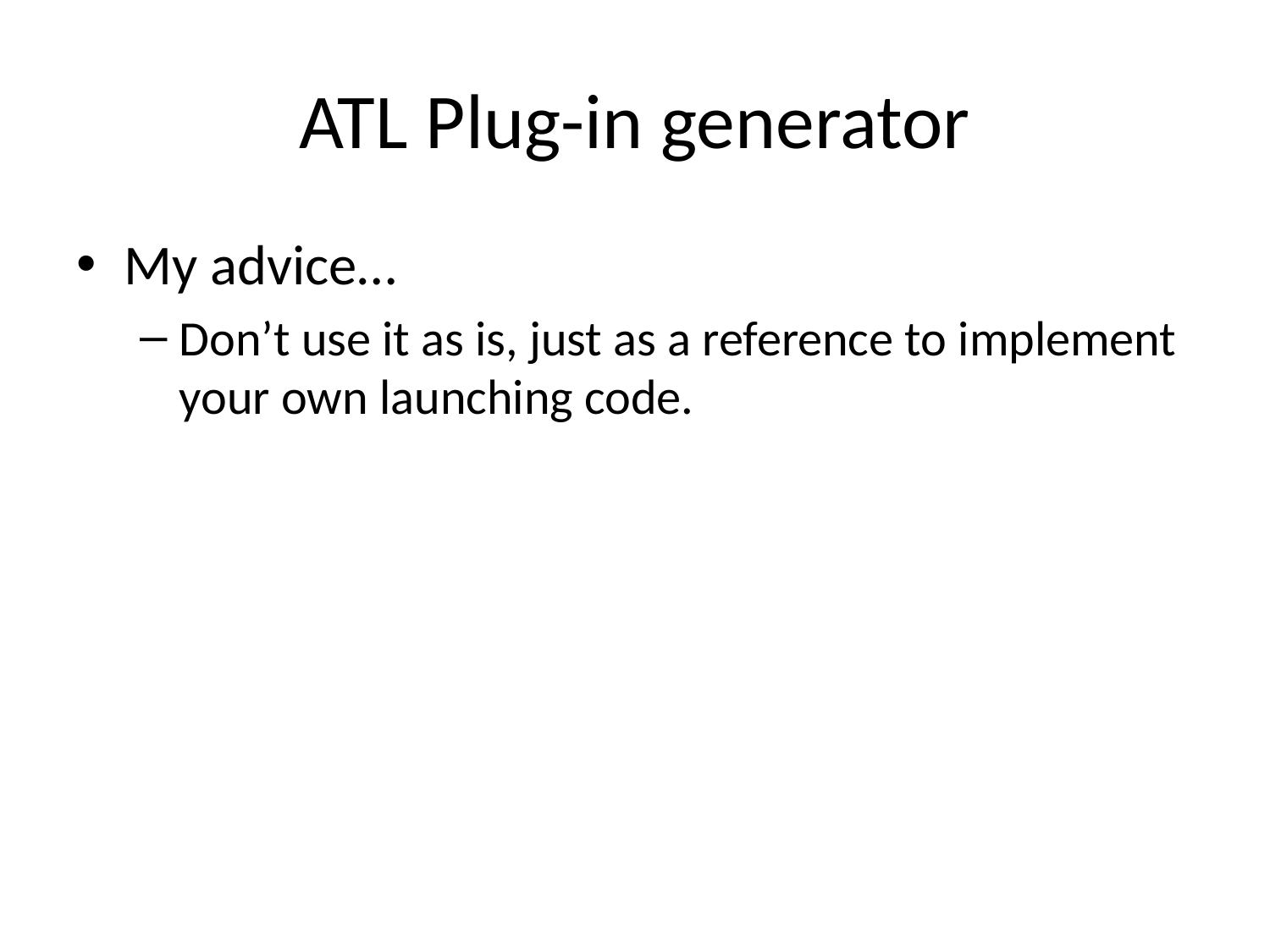

# ATL Plug-in generator
My advice…
Don’t use it as is, just as a reference to implement your own launching code.